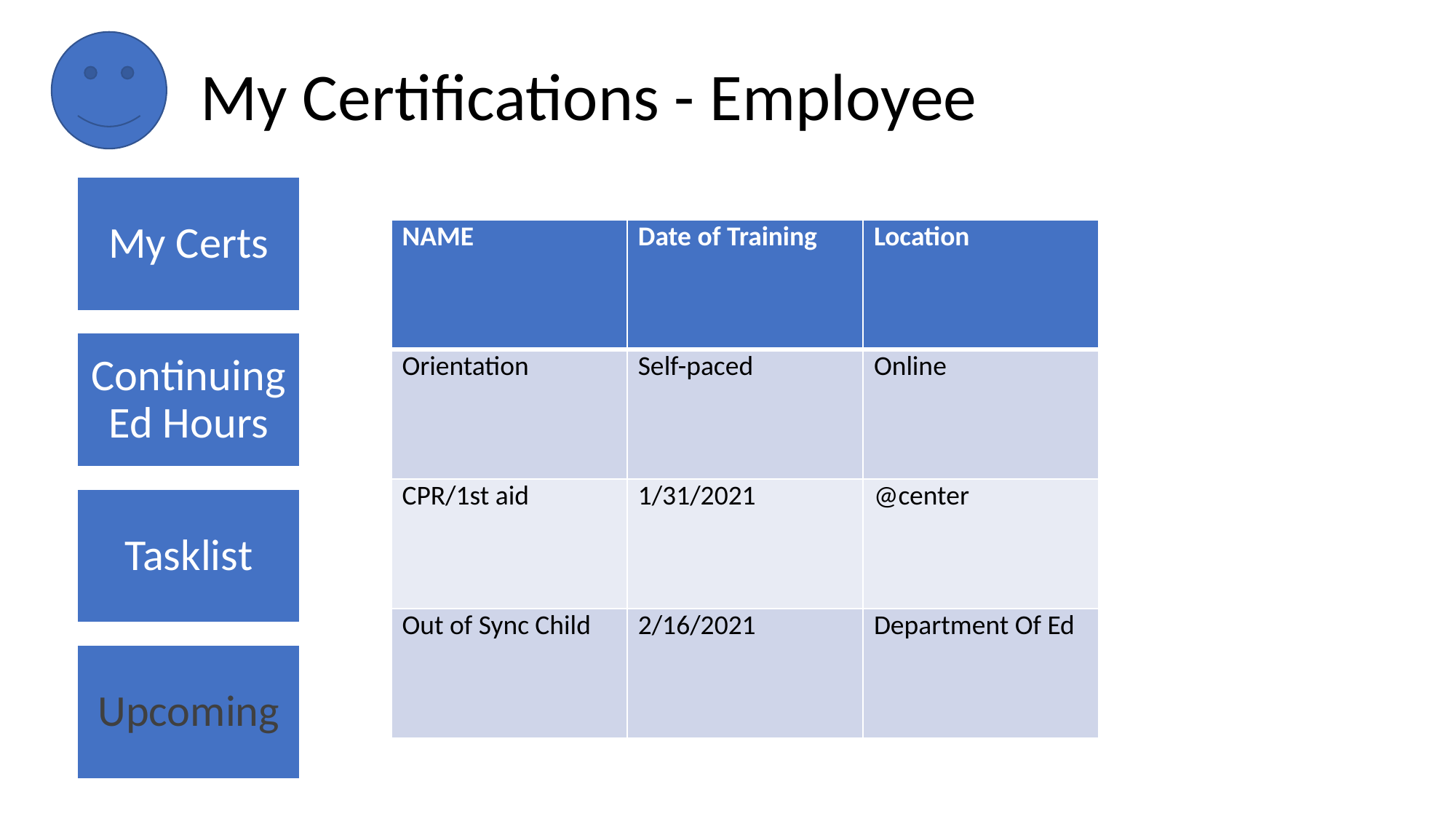

# My Certifications - Employee

My Certs
Continuing Ed Hours
Tasklist
Upcoming
| NAME | Date of Training | Location |
| --- | --- | --- |
| Orientation | Self-paced | Online |
| CPR/1st aid | 1/31/2021 | @center |
| Out of Sync Child | 2/16/2021 | Department Of Ed |